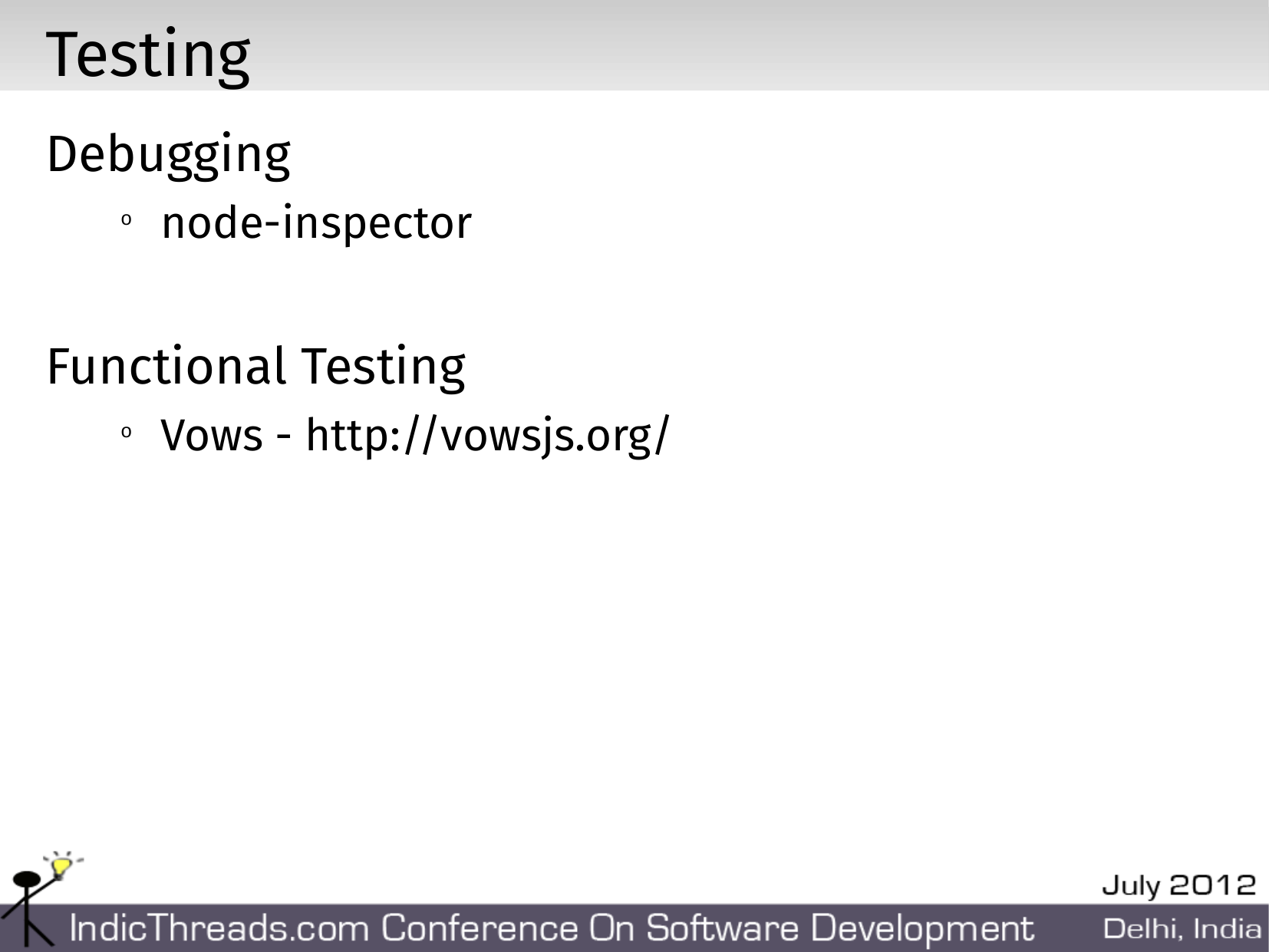

# Testing
Debugging
node-inspector

Functional Testing
Vows - http://vowsjs.org/